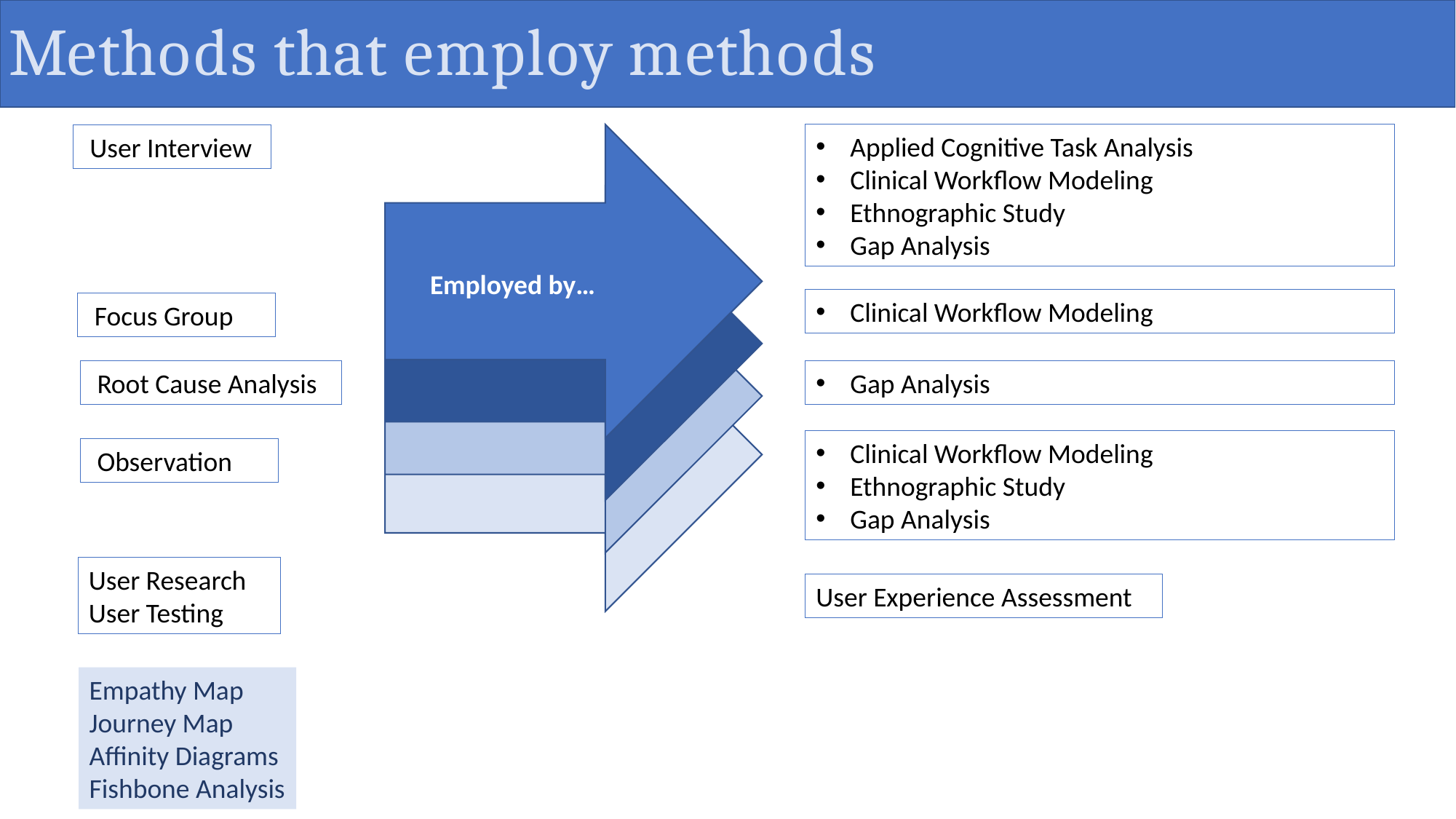

# Methods that employ methods

Employed by…
Applied Cognitive Task Analysis
Clinical Workflow Modeling
Ethnographic Study
Gap Analysis
 User Interview

Clinical Workflow Modeling
 Focus Group
 Root Cause Analysis
Gap Analysis
Clinical Workflow Modeling
Ethnographic Study
Gap Analysis
 Observation
User Research
User Testing
User Experience Assessment
Empathy Map
Journey Map
Affinity Diagrams
Fishbone Analysis